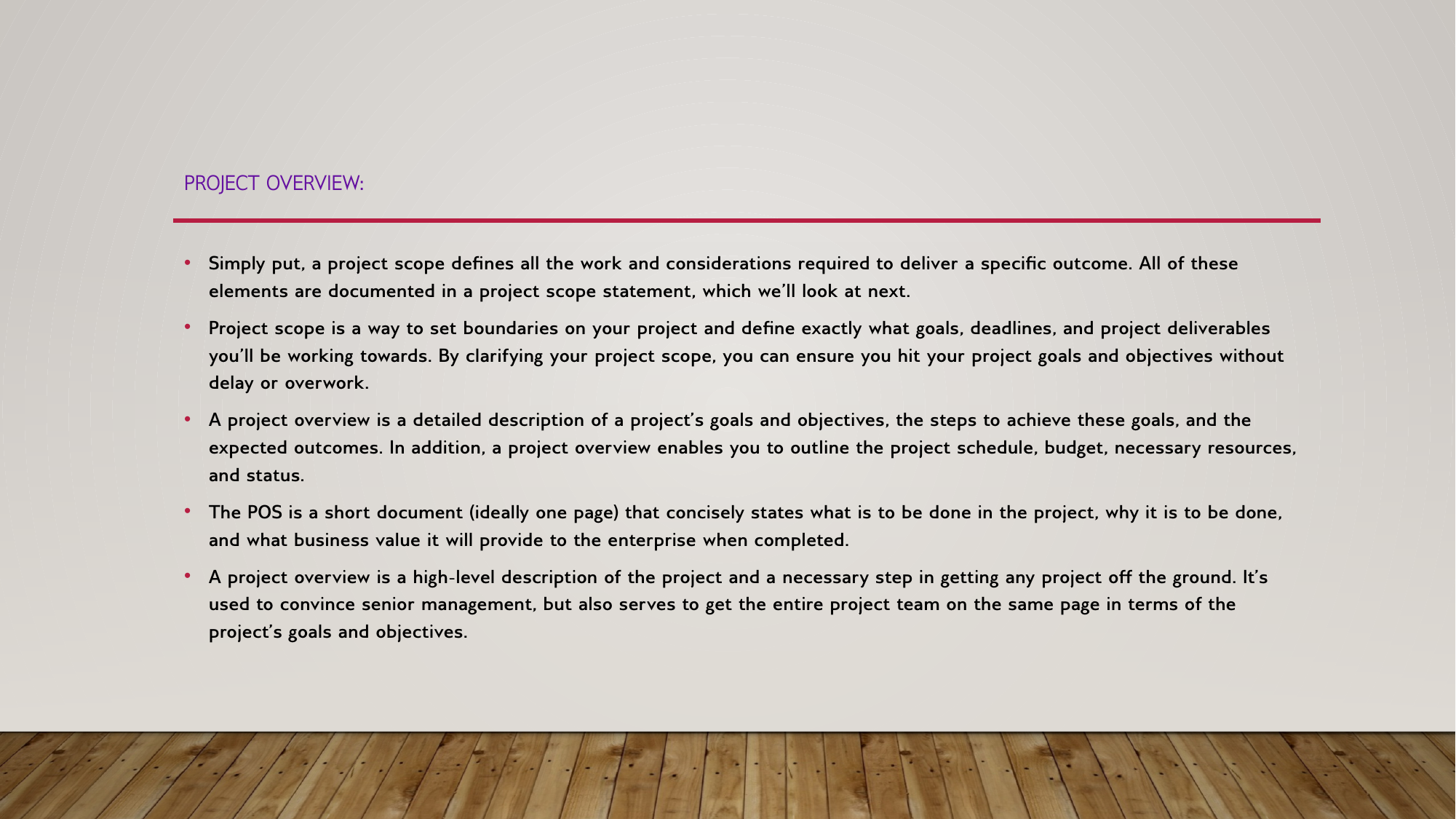

# Project overview:
Simply put, a project scope defines all the work and considerations required to deliver a specific outcome. All of these elements are documented in a project scope statement, which we’ll look at next.
Project scope is a way to set boundaries on your project and define exactly what goals, deadlines, and project deliverables you’ll be working towards. By clarifying your project scope, you can ensure you hit your project goals and objectives without delay or overwork.
A project overview is a detailed description of a project’s goals and objectives, the steps to achieve these goals, and the expected outcomes. In addition, a project overview enables you to outline the project schedule, budget, necessary resources, and status.
The POS is a short document (ideally one page) that concisely states what is to be done in the project, why it is to be done, and what business value it will provide to the enterprise when completed.
A project overview is a high-level description of the project and a necessary step in getting any project off the ground. It’s used to convince senior management, but also serves to get the entire project team on the same page in terms of the project’s goals and objectives.